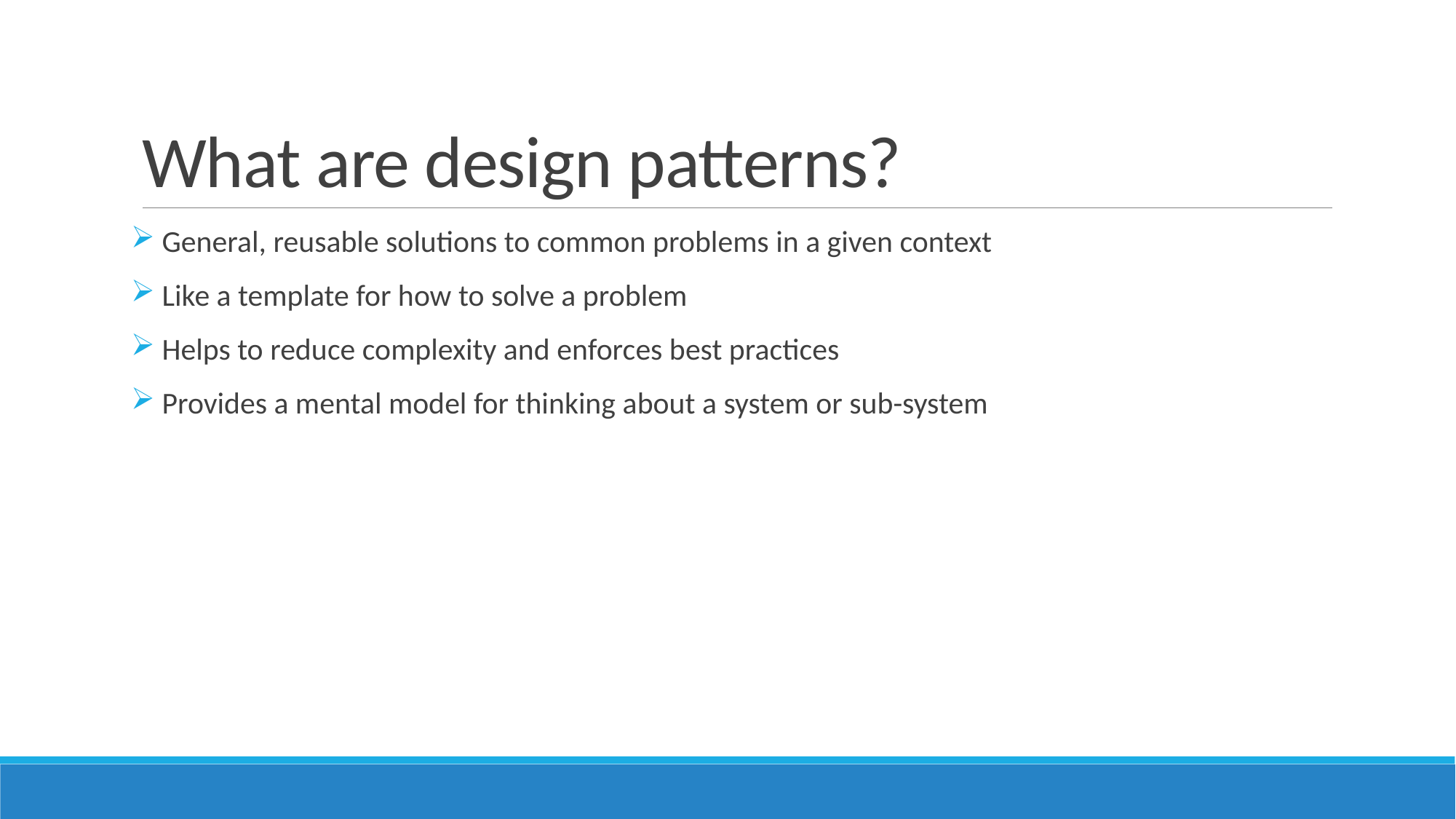

# What are design patterns?
 General, reusable solutions to common problems in a given context
 Like a template for how to solve a problem
 Helps to reduce complexity and enforces best practices
 Provides a mental model for thinking about a system or sub-system